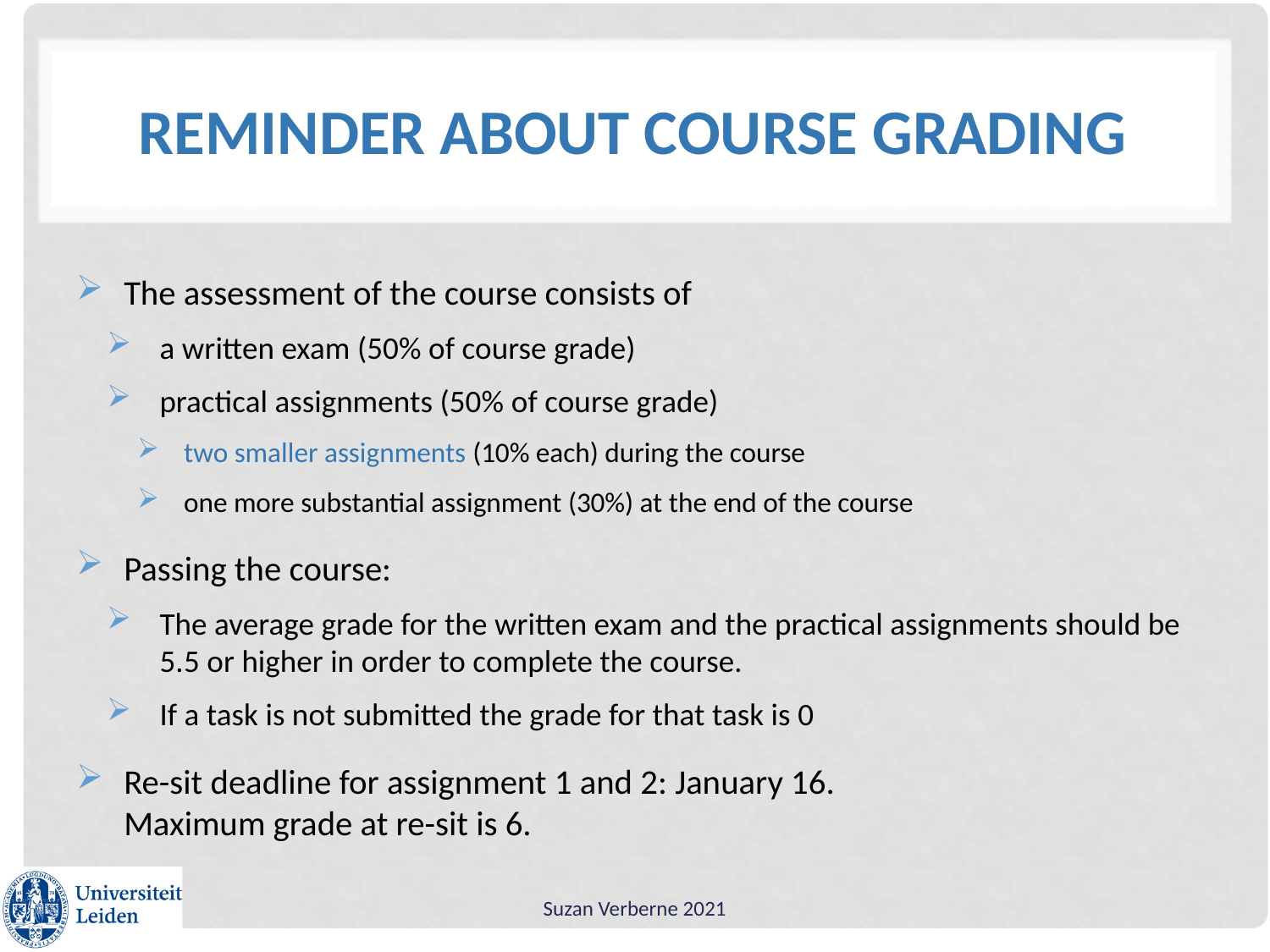

# Reminder about course grading
The assessment of the course consists of
a written exam (50% of course grade)
practical assignments (50% of course grade)
two smaller assignments (10% each) during the course
one more substantial assignment (30%) at the end of the course
Passing the course:
The average grade for the written exam and the practical assignments should be 5.5 or higher in order to complete the course.
If a task is not submitted the grade for that task is 0
Re-sit deadline for assignment 1 and 2: January 16.
Maximum grade at re-sit is 6.

Suzan Verberne 2021